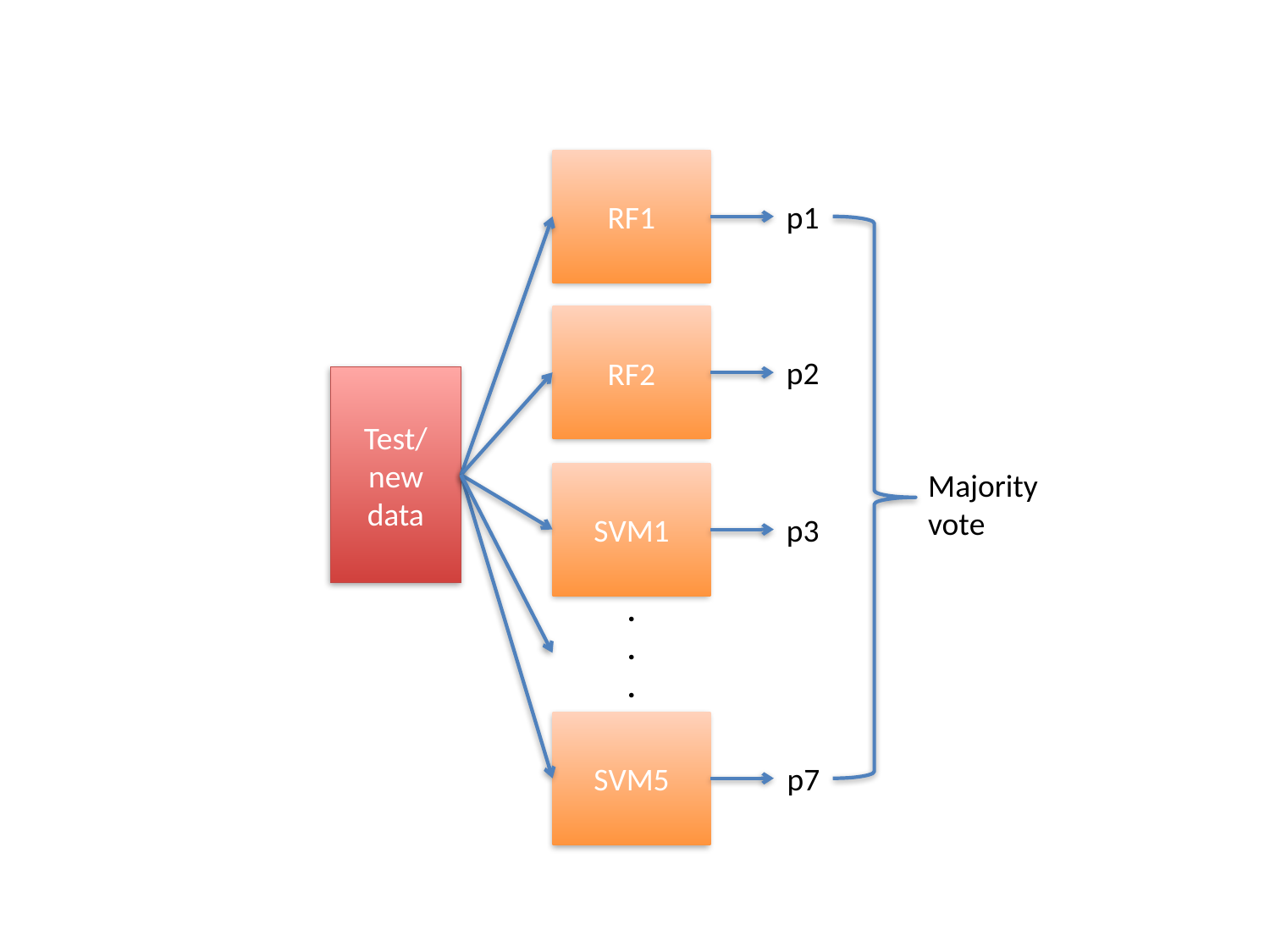

RF1
p1

RF2
p2
Test/new data
Majority vote
SVM1
p3
.
.
.
SVM5
p7